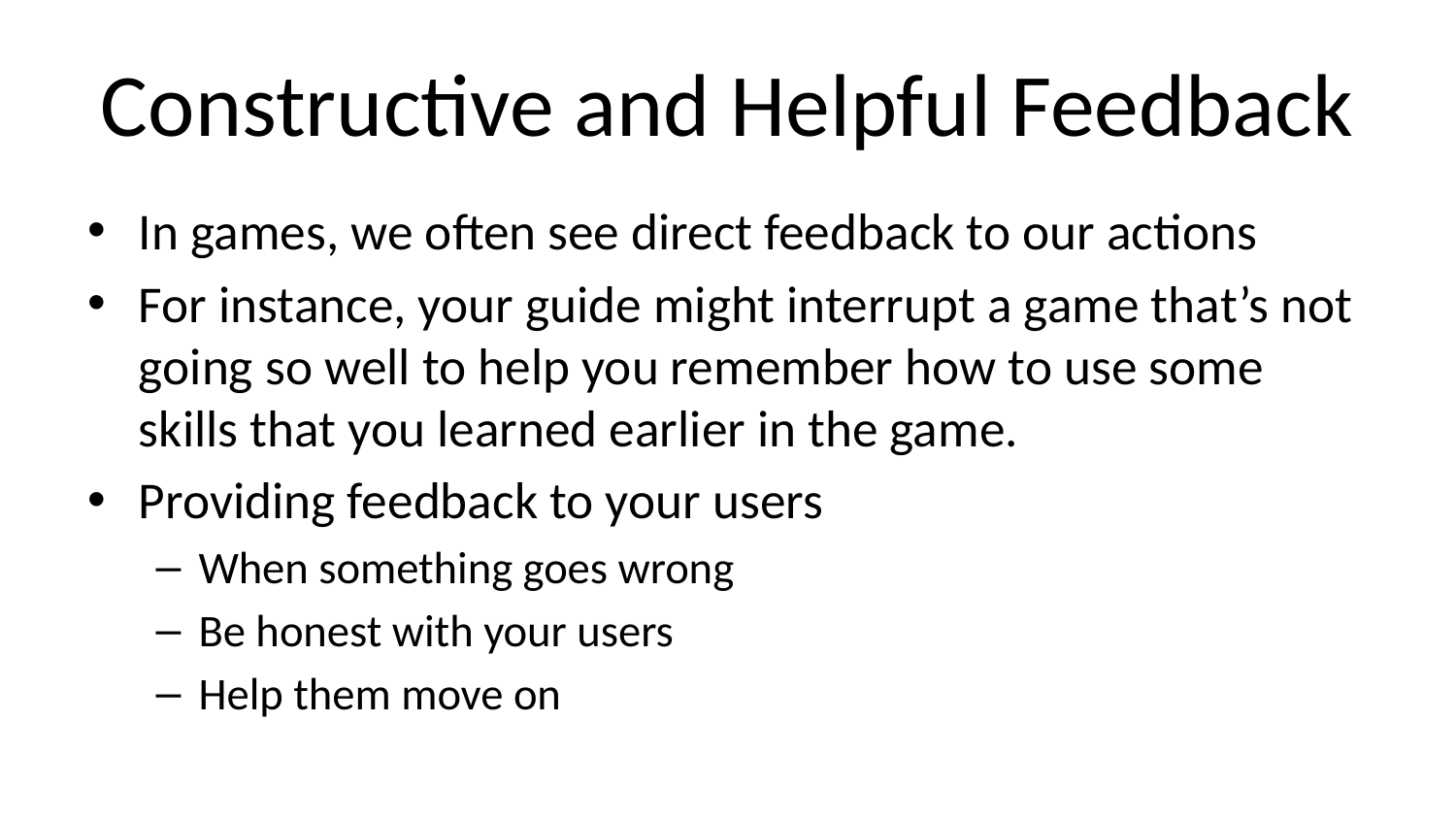

# Constructive and Helpful Feedback
In games, we often see direct feedback to our actions
For instance, your guide might interrupt a game that’s not going so well to help you remember how to use some skills that you learned earlier in the game.
Providing feedback to your users
When something goes wrong
Be honest with your users
Help them move on